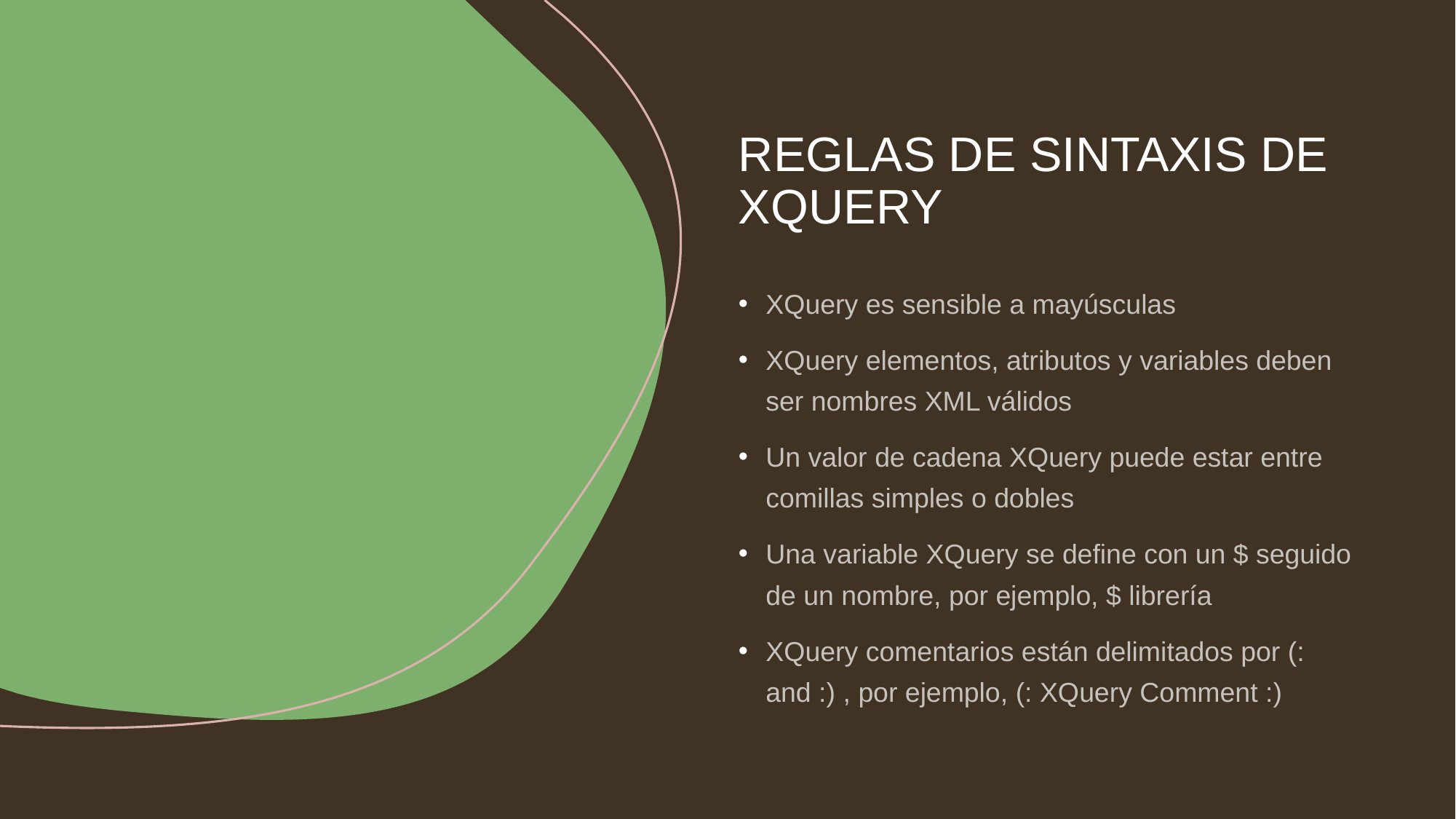

# REGLAS DE SINTAXIS DE XQUERY
XQuery es sensible a mayúsculas
XQuery elementos, atributos y variables deben ser nombres XML válidos
Un valor de cadena XQuery puede estar entre comillas simples o dobles
Una variable XQuery se define con un $ seguido de un nombre, por ejemplo, $ librería
XQuery comentarios están delimitados por (: and :) , por ejemplo, (: XQuery Comment :)